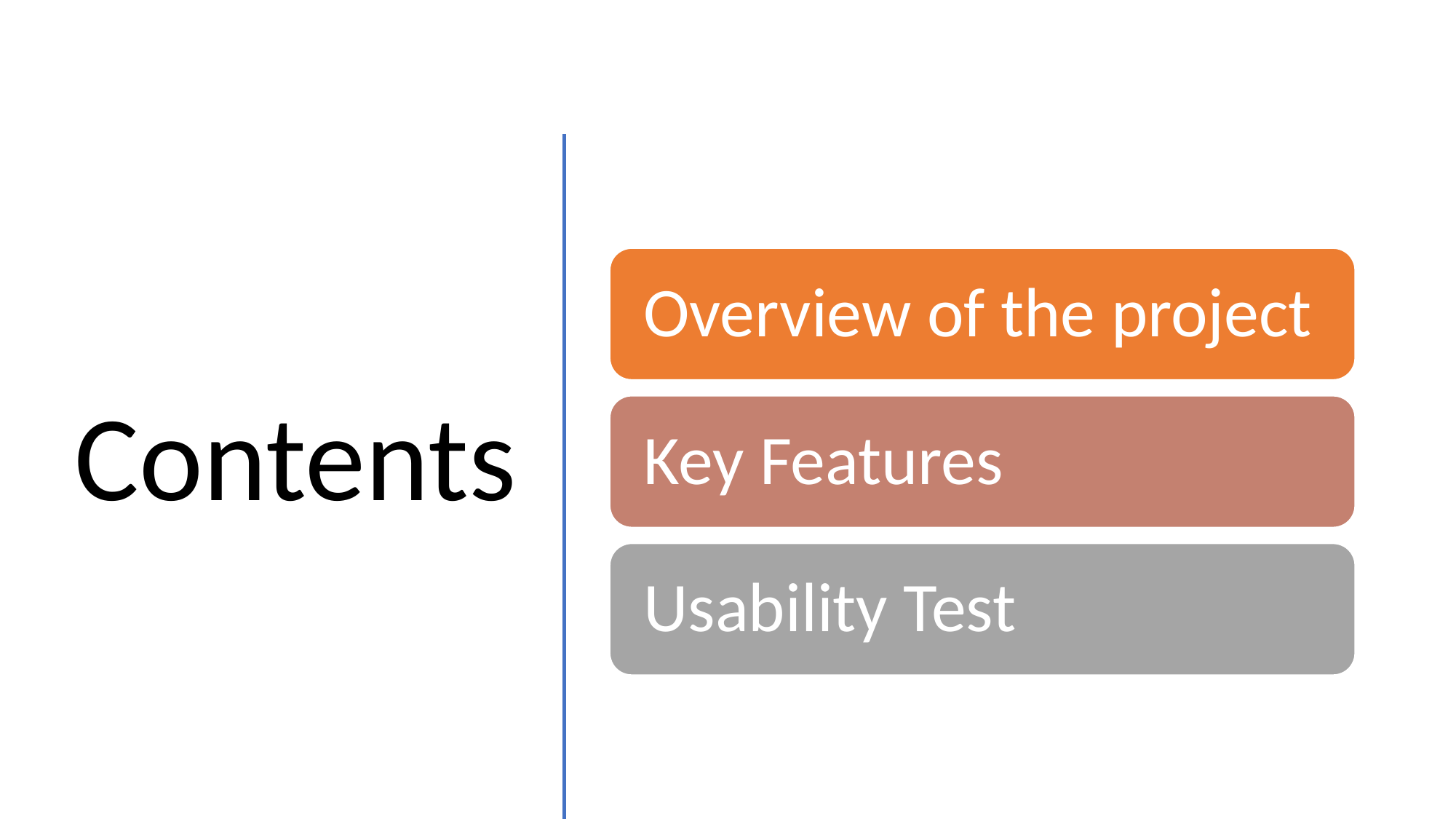

# Contents
Overview of the project
Key Features
Usability Test